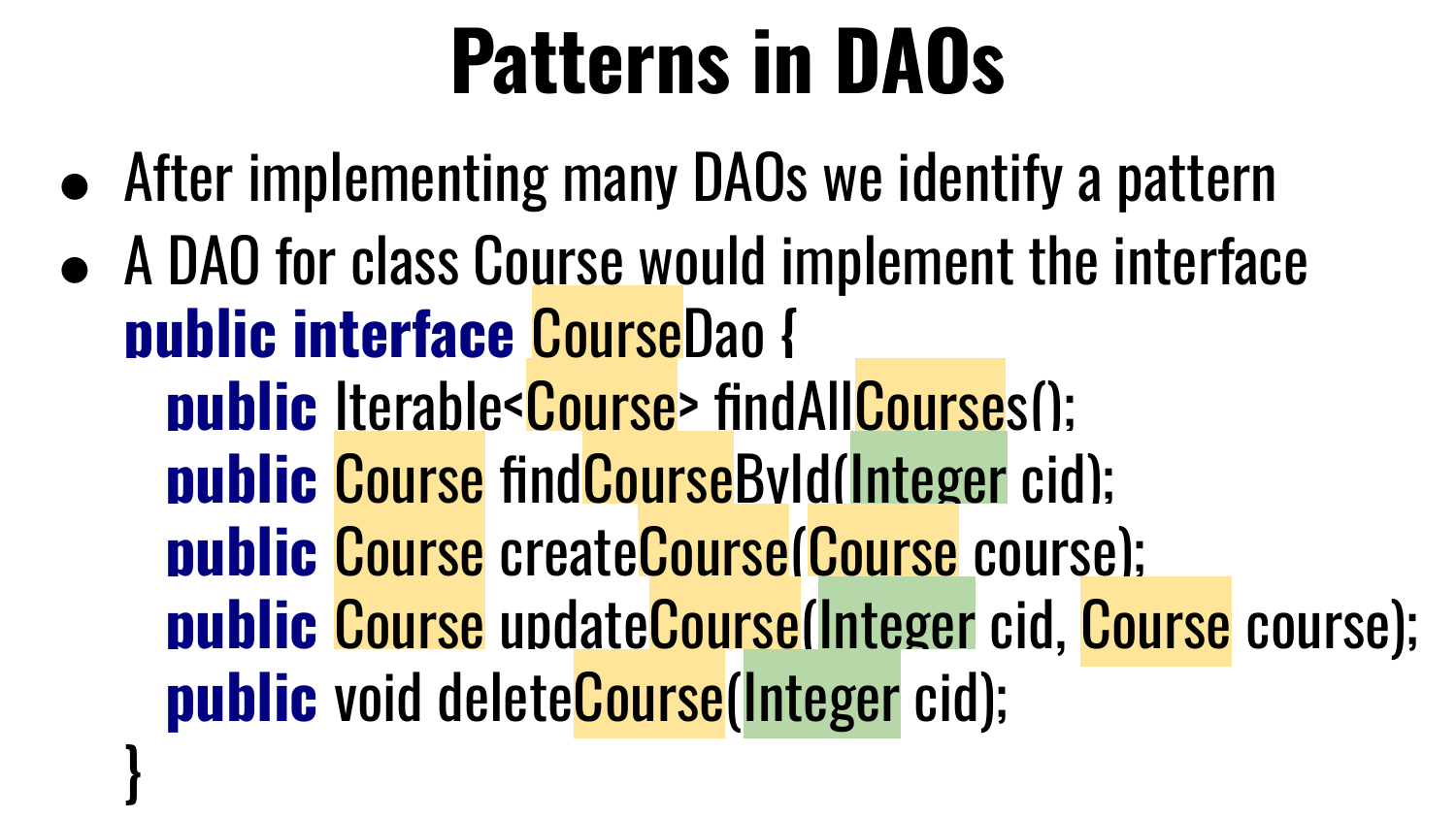

# Patterns in DAOs
After implementing many DAOs we identify a pattern
A DAO for class Course would implement the interface
public interface CourseDao {
   public Iterable<Course> findAllCourses();
   public Course findCourseById(Integer cid);
   public Course createCourse(Course course);
   public Course updateCourse(Integer cid, Course course);
   public void deleteCourse(Integer cid);
}